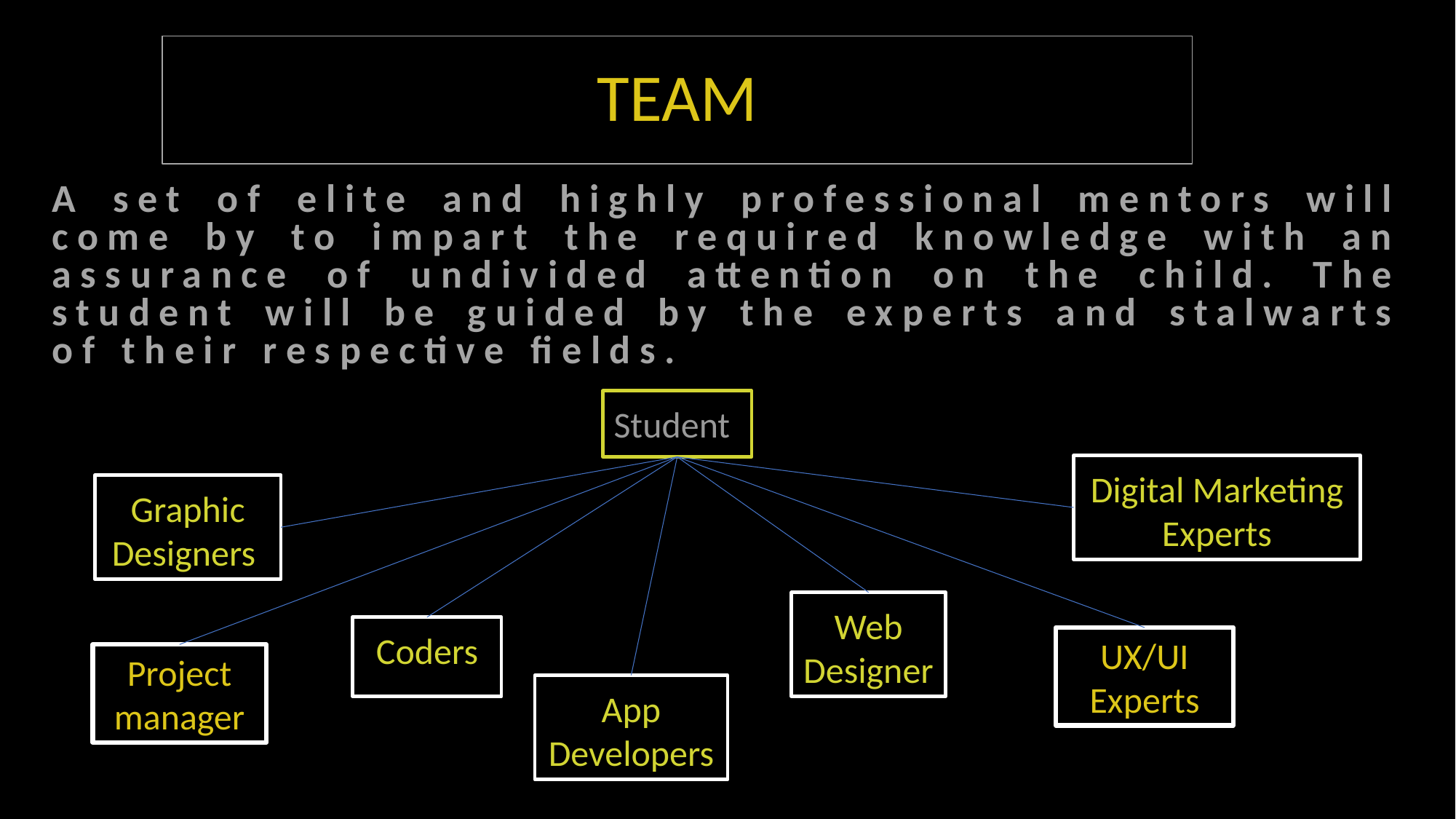

# TEAM
A set of elite and highly professional mentors will come by to impart the required knowledge with an assurance of undivided attention on the child. The student will be guided by the experts and stalwarts of their respective fields.
Student
Digital Marketing Experts
Graphic Designers
Web
Designer
Coders
UX/UI
Experts
Project manager
App Developers